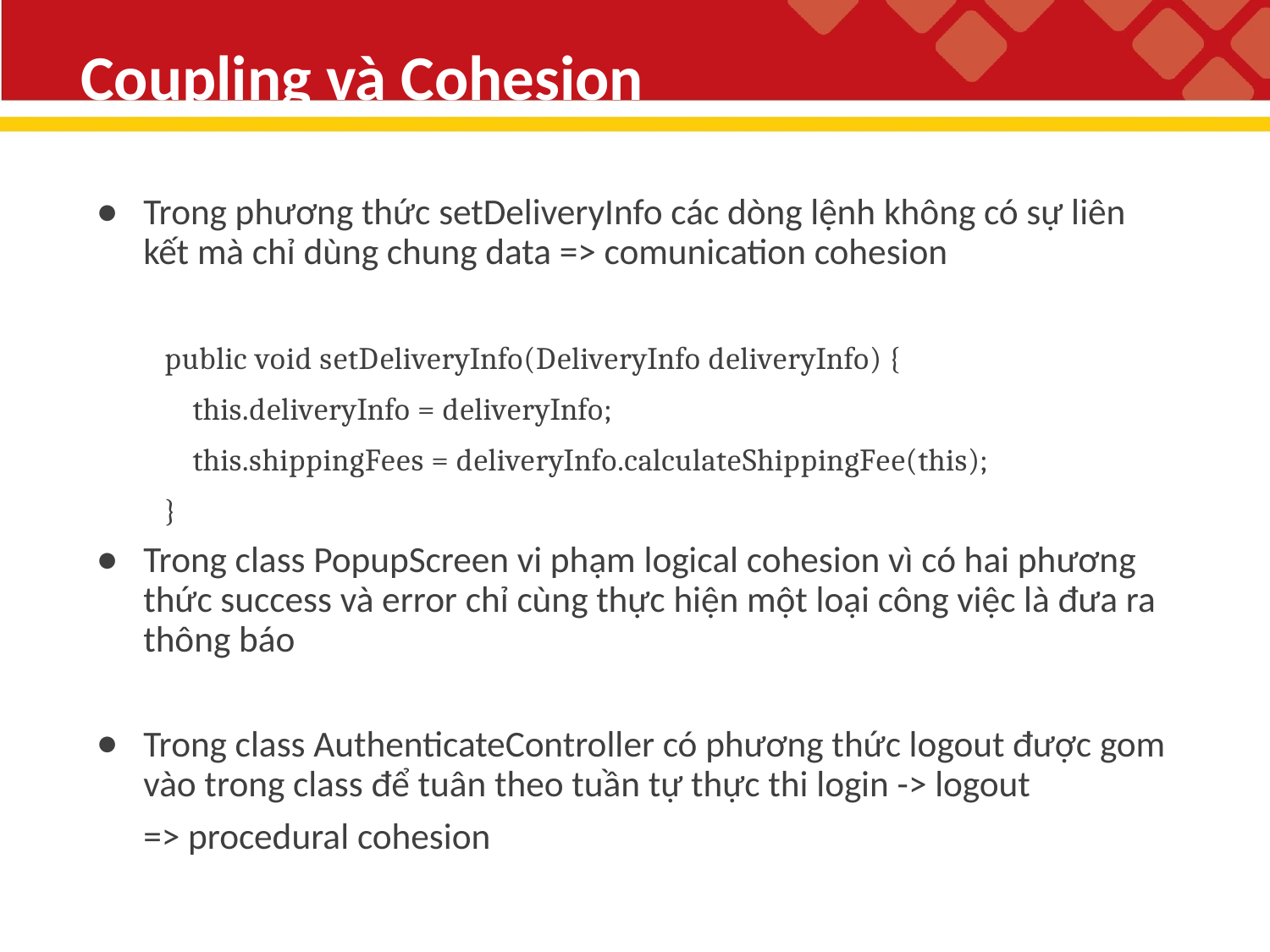

# Coupling và Cohesion
Trong phương thức setDeliveryInfo các dòng lệnh không có sự liên kết mà chỉ dùng chung data => comunication cohesion

   public void setDeliveryInfo(DeliveryInfo deliveryInfo) {
       this.deliveryInfo = deliveryInfo;
       this.shippingFees = deliveryInfo.calculateShippingFee(this);
   }
Trong class PopupScreen vi phạm logical cohesion vì có hai phương thức success và error chỉ cùng thực hiện một loại công việc là đưa ra thông báo

Trong class AuthenticateController có phương thức logout được gom vào trong class để tuân theo tuần tự thực thi login -> logout
=> procedural cohesion